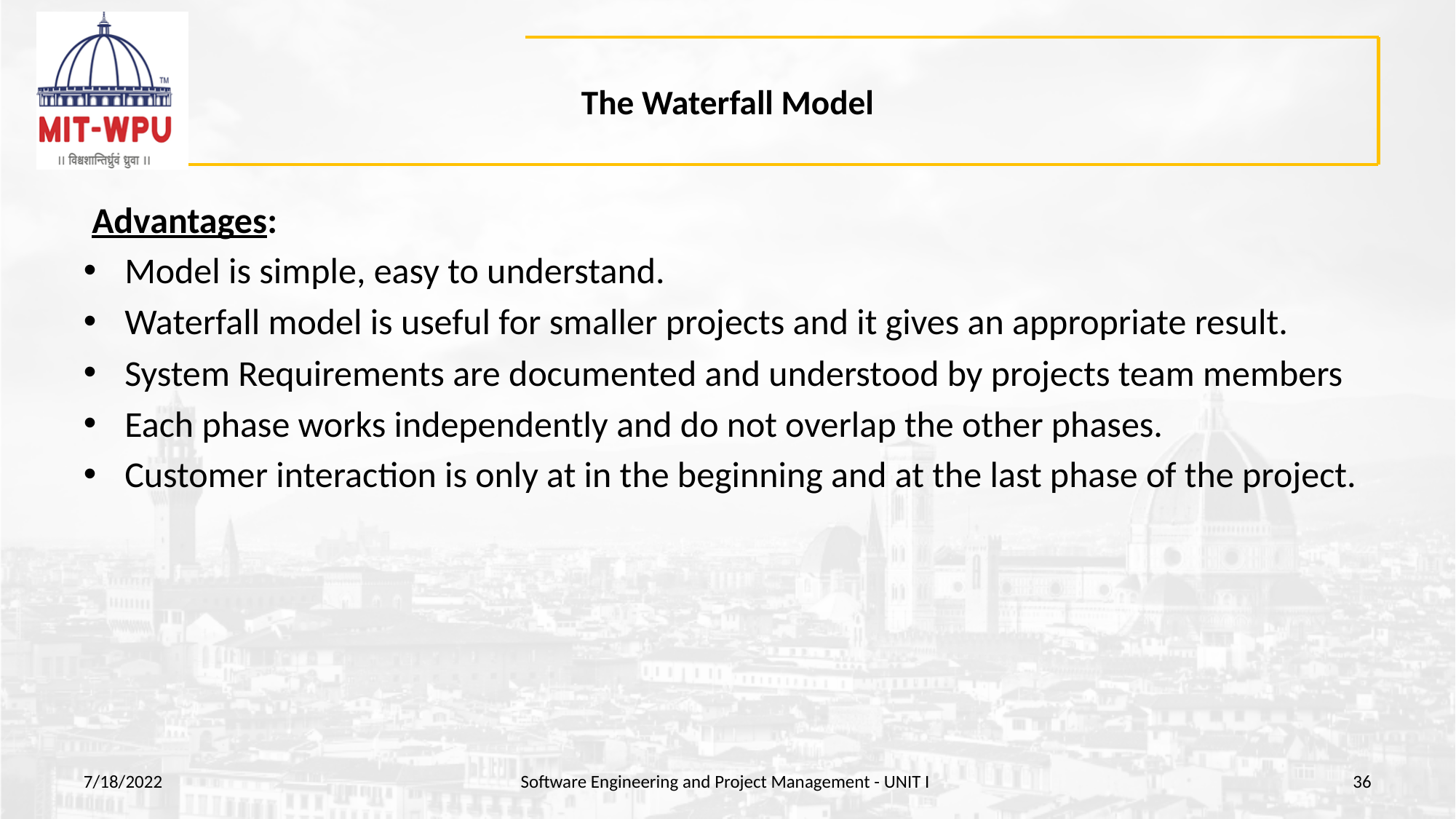

# The Waterfall Model
 Advantages:
Model is simple, easy to understand.
Waterfall model is useful for smaller projects and it gives an appropriate result.
System Requirements are documented and understood by projects team members
Each phase works independently and do not overlap the other phases.
Customer interaction is only at in the beginning and at the last phase of the project.

7/18/2022
Software Engineering and Project Management - UNIT I
36